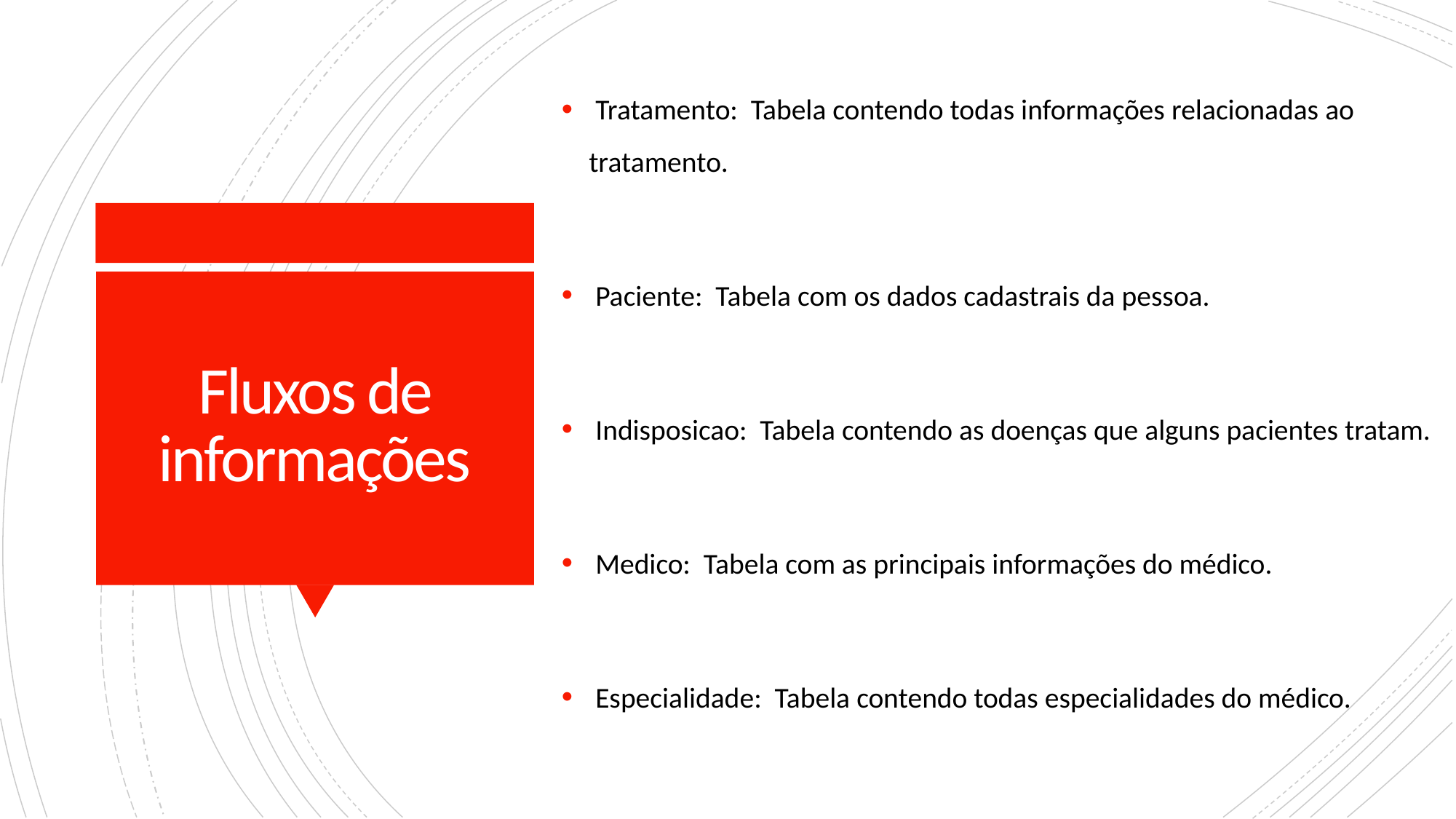

Tratamento:  Tabela contendo todas informações relacionadas ao tratamento.

 Paciente:  Tabela com os dados cadastrais da pessoa.

 Indisposicao:  Tabela contendo as doenças que alguns pacientes tratam.

 Medico:  Tabela com as principais informações do médico.

 Especialidade:  Tabela contendo todas especialidades do médico.

# Fluxos de informações